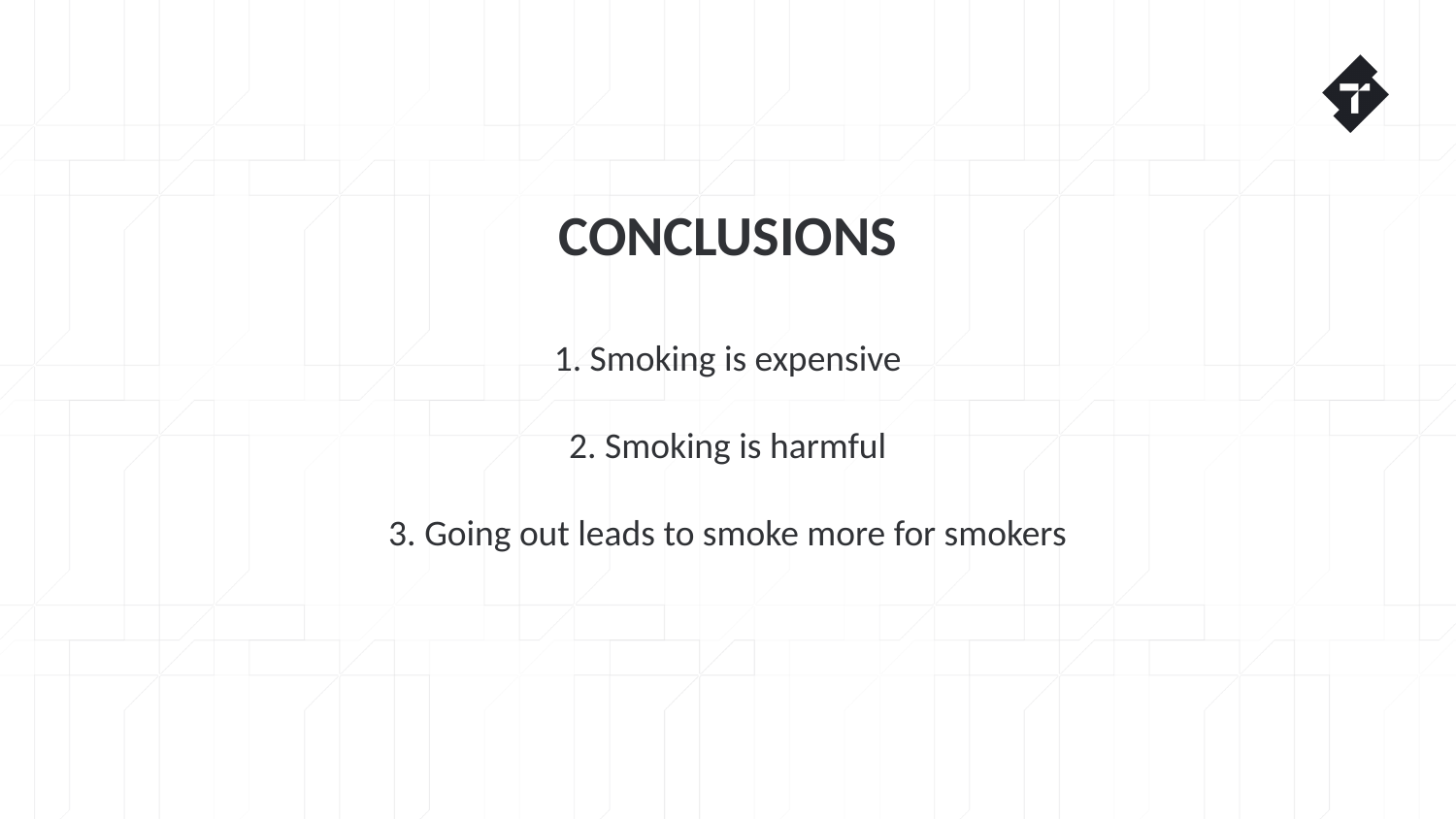

# CONCLUSIONS 1. Smoking is expensive 2. Smoking is harmful 3. Going out leads to smoke more for smokers